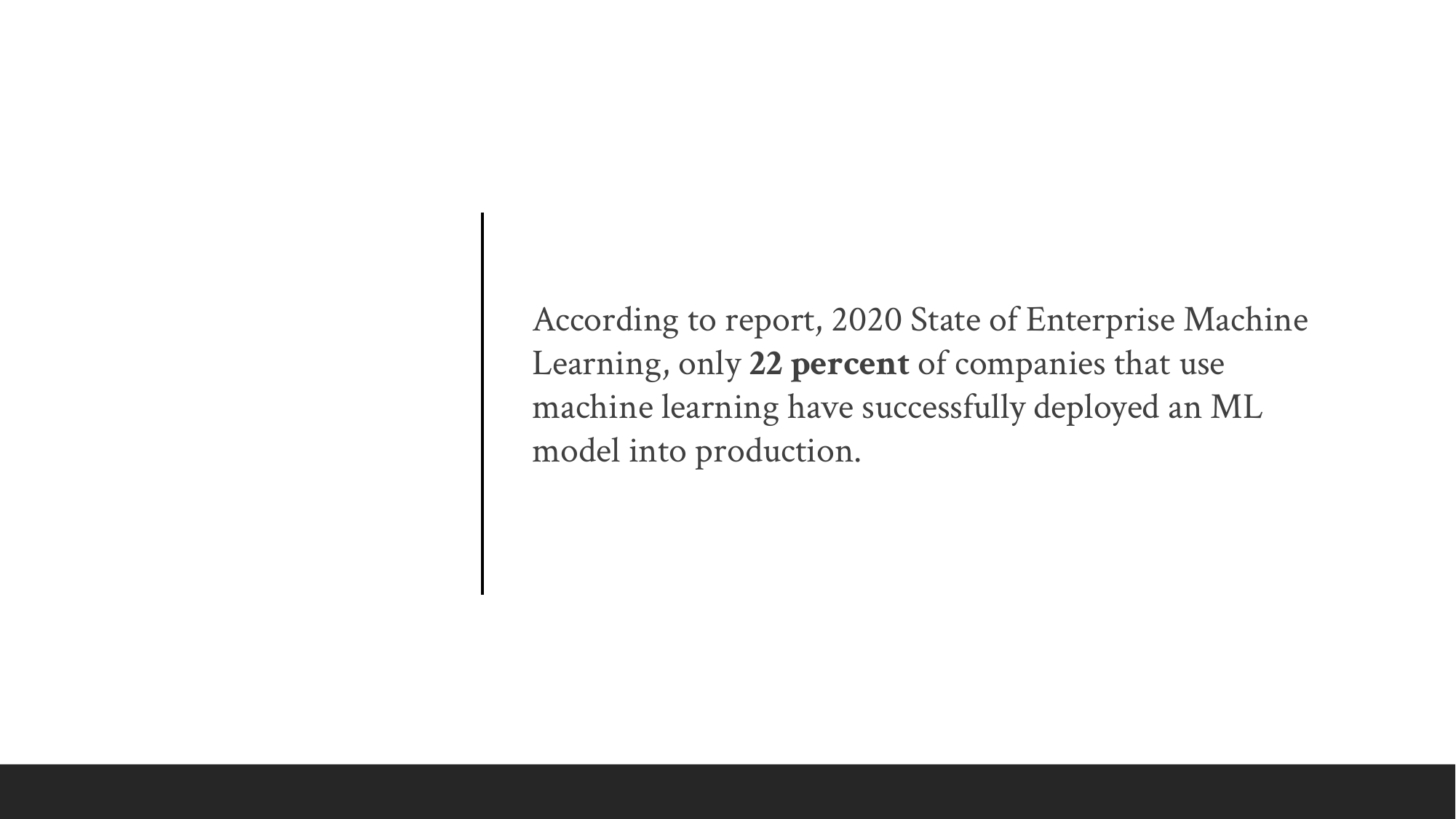

According to report, 2020 State of Enterprise Machine Learning, only 22 percent of companies that use machine learning have successfully deployed an ML model into production.
#